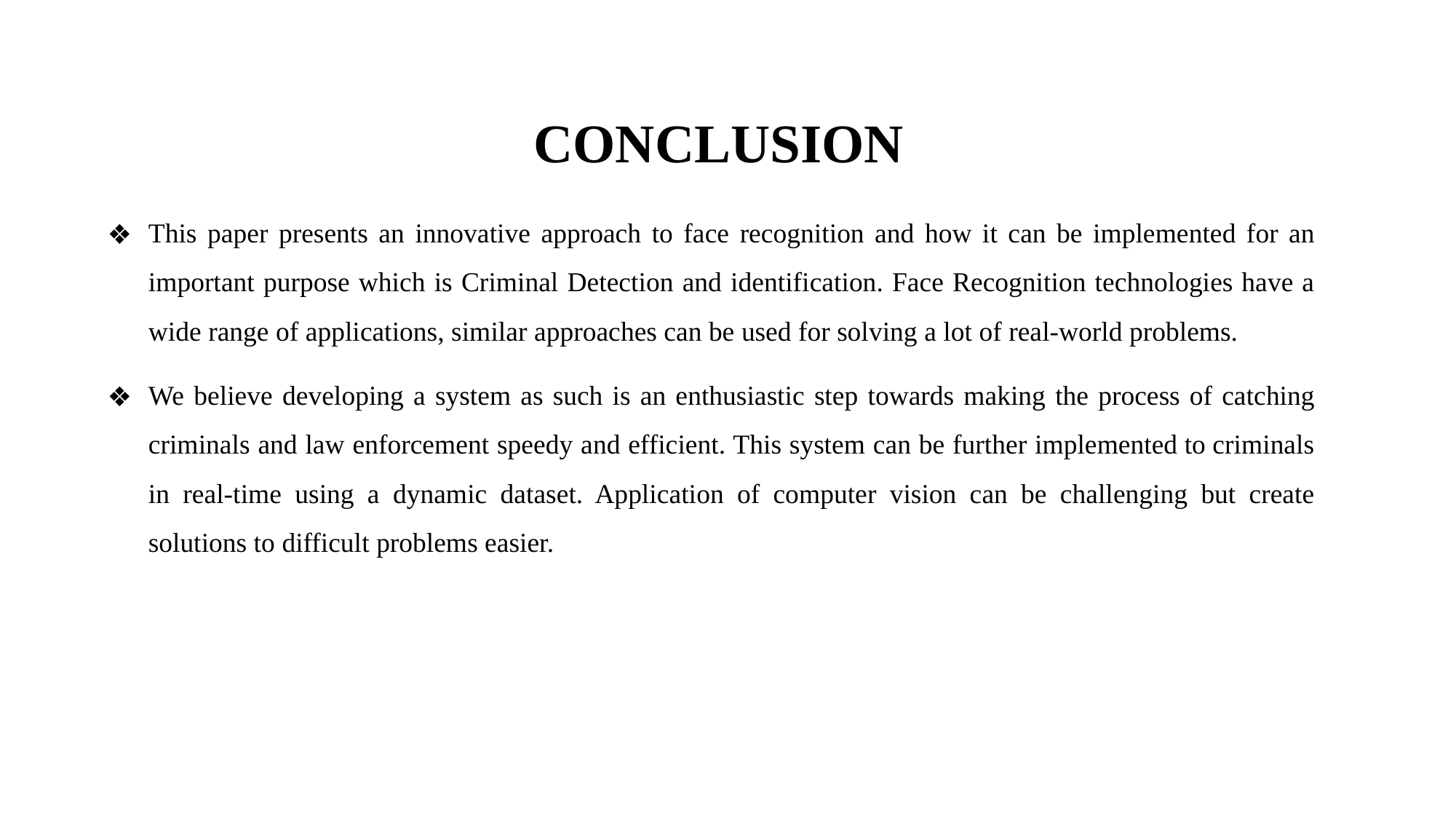

CONCLUSION
This paper presents an innovative approach to face recognition and how it can be implemented for an important purpose which is Criminal Detection and identification. Face Recognition technologies have a wide range of applications, similar approaches can be used for solving a lot of real-world problems.
We believe developing a system as such is an enthusiastic step towards making the process of catching criminals and law enforcement speedy and efficient. This system can be further implemented to criminals in real-time using a dynamic dataset. Application of computer vision can be challenging but create solutions to difficult problems easier.